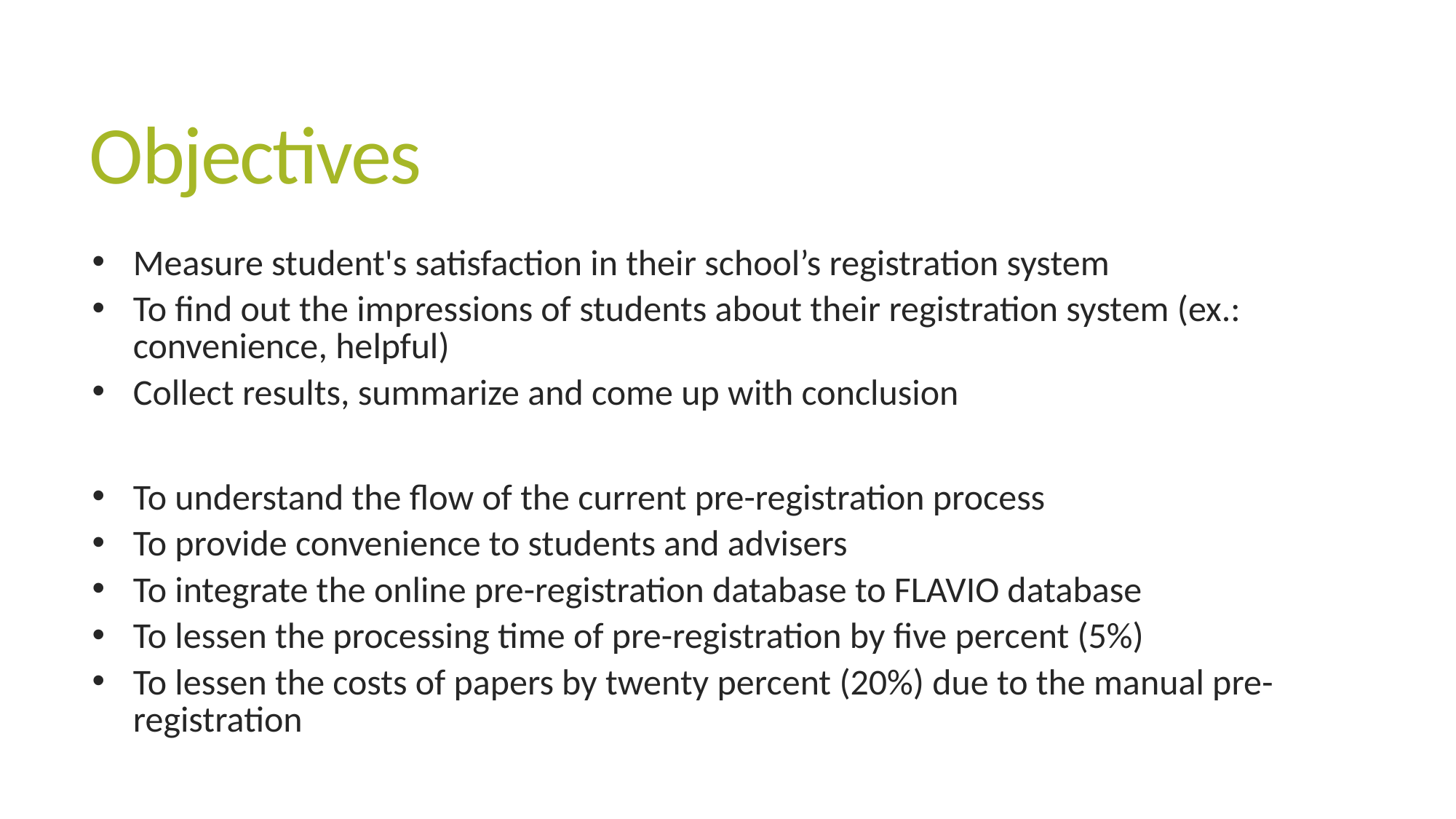

# Objectives
Measure student's satisfaction in their school’s registration system
To find out the impressions of students about their registration system (ex.: convenience, helpful)
Collect results, summarize and come up with conclusion

To understand the flow of the current pre-registration process
To provide convenience to students and advisers
To integrate the online pre-registration database to FLAVIO database
To lessen the processing time of pre-registration by five percent (5%)
To lessen the costs of papers by twenty percent (20%) due to the manual pre-registration